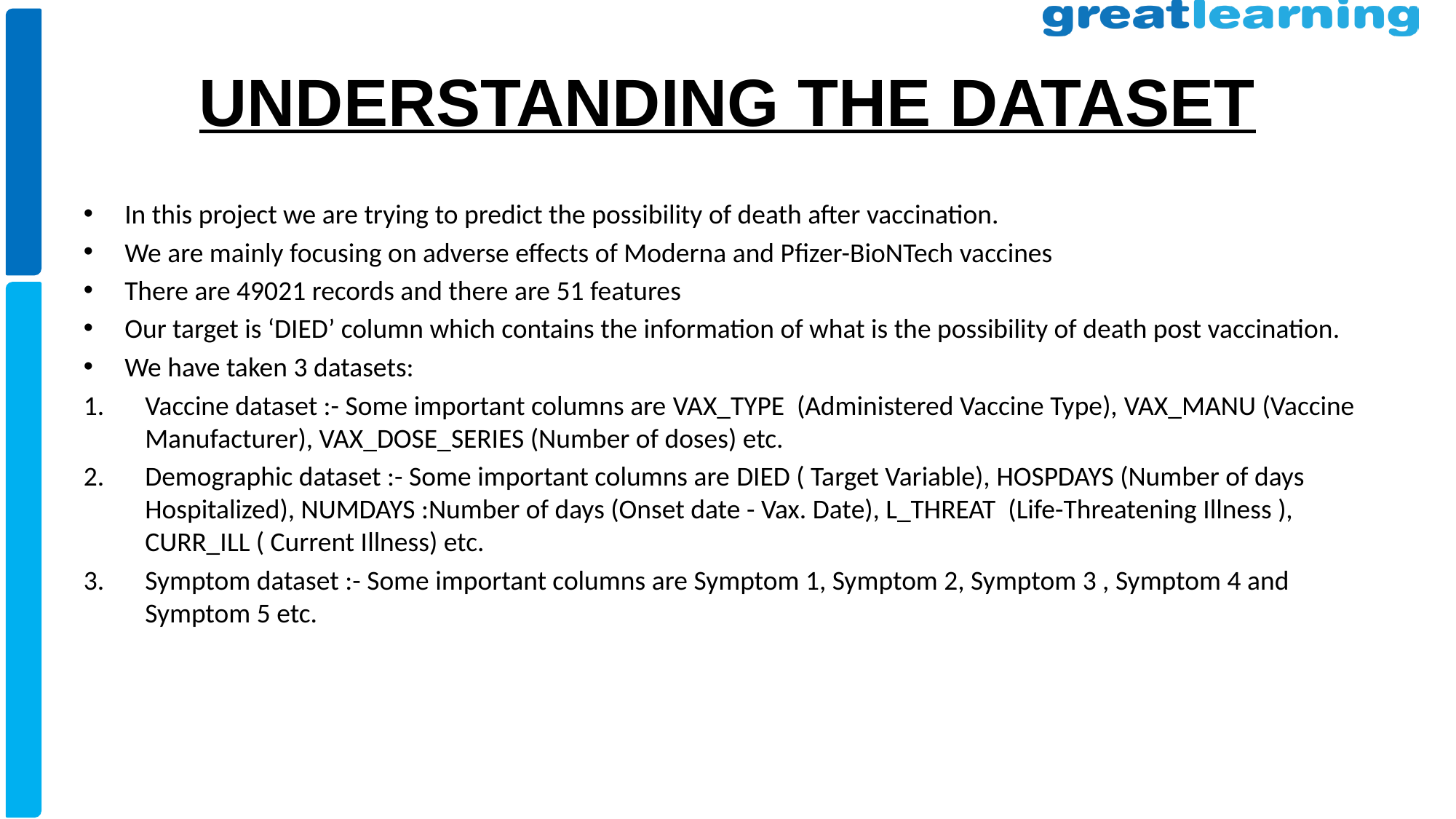

# UNDERSTANDING THE DATASET
In this project we are trying to predict the possibility of death after vaccination.
We are mainly focusing on adverse effects of Moderna and Pfizer-BioNTech vaccines
There are 49021 records and there are 51 features
Our target is ‘DIED’ column which contains the information of what is the possibility of death post vaccination.
We have taken 3 datasets:
Vaccine dataset :- Some important columns are VAX_TYPE  (Administered Vaccine Type), VAX_MANU (Vaccine Manufacturer), VAX_DOSE_SERIES (Number of doses) etc.
Demographic dataset :- Some important columns are DIED ( Target Variable), HOSPDAYS (Number of days Hospitalized), NUMDAYS :Number of days (Onset date - Vax. Date), L_THREAT  (Life-Threatening Illness ), CURR_ILL ( Current Illness) etc.
Symptom dataset :- Some important columns are Symptom 1, Symptom 2, Symptom 3 , Symptom 4 and Symptom 5 etc.